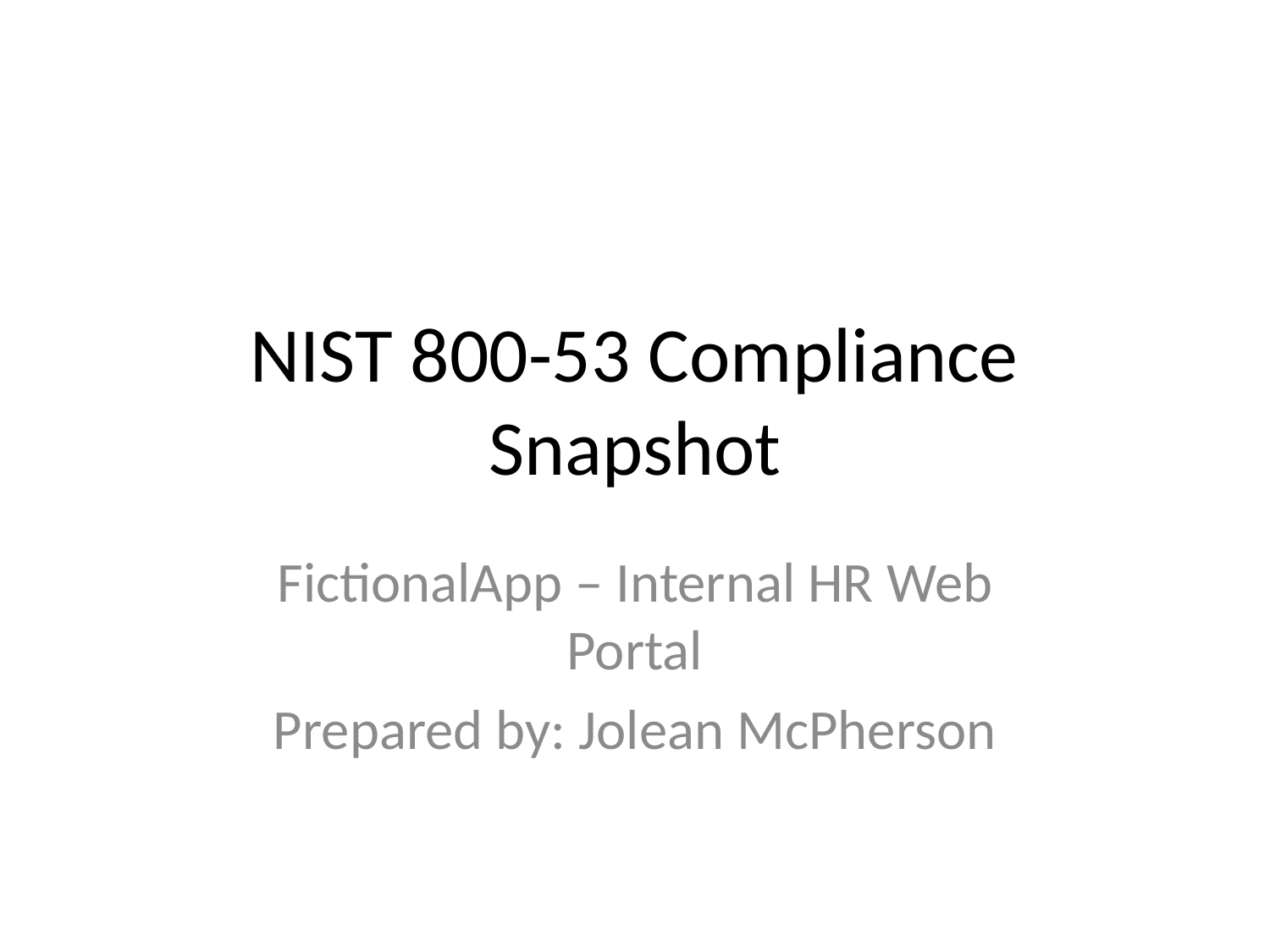

# NIST 800-53 Compliance Snapshot
FictionalApp – Internal HR Web Portal
Prepared by: Jolean McPherson